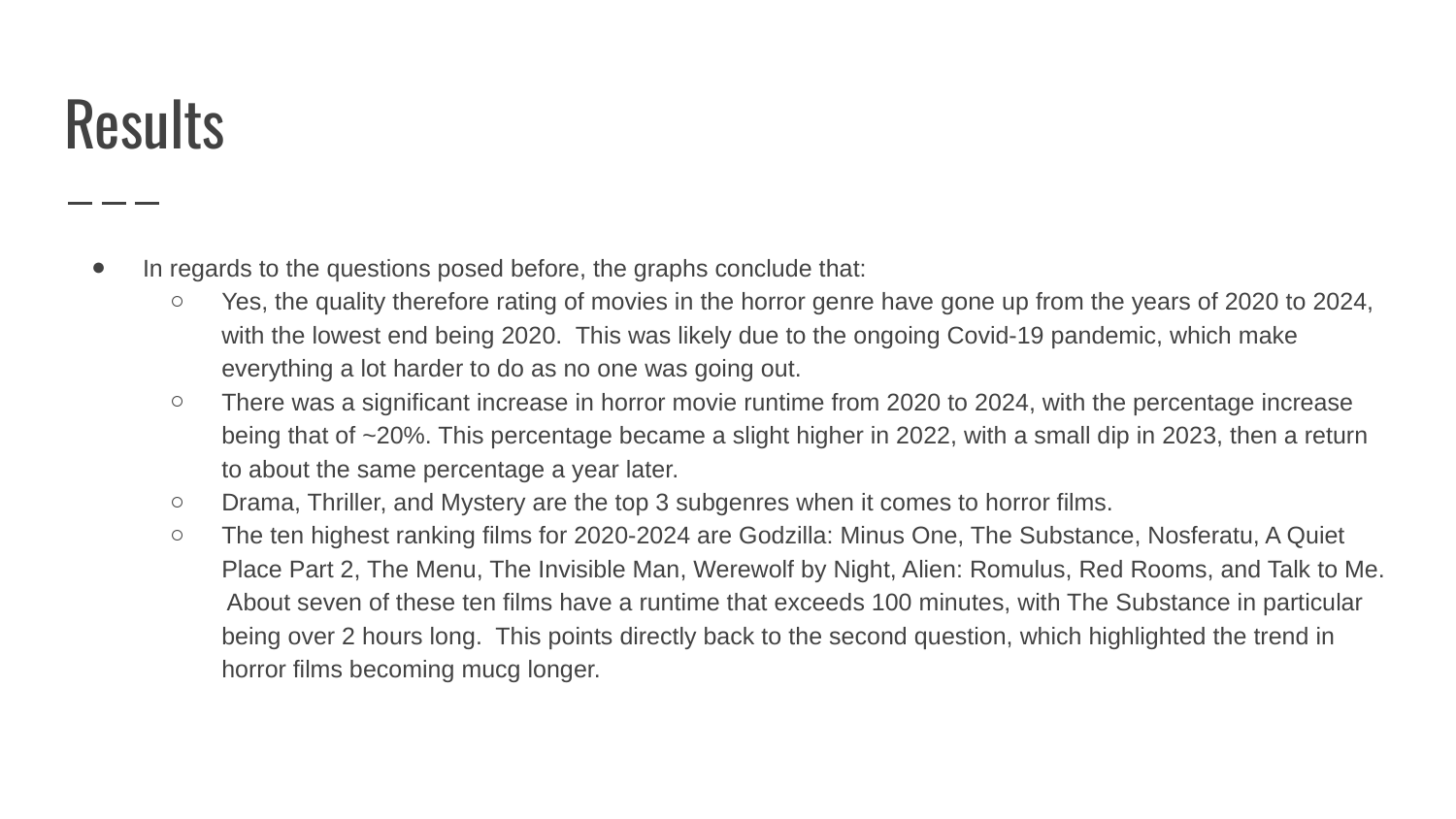

# Results
In regards to the questions posed before, the graphs conclude that:
Yes, the quality therefore rating of movies in the horror genre have gone up from the years of 2020 to 2024, with the lowest end being 2020.  This was likely due to the ongoing Covid-19 pandemic, which make everything a lot harder to do as no one was going out.
There was a significant increase in horror movie runtime from 2020 to 2024, with the percentage increase being that of ~20%. This percentage became a slight higher in 2022, with a small dip in 2023, then a return to about the same percentage a year later.
Drama, Thriller, and Mystery are the top 3 subgenres when it comes to horror films.
The ten highest ranking films for 2020-2024 are Godzilla: Minus One, The Substance, Nosferatu, A Quiet Place Part 2, The Menu, The Invisible Man, Werewolf by Night, Alien: Romulus, Red Rooms, and Talk to Me.  About seven of these ten films have a runtime that exceeds 100 minutes, with The Substance in particular being over 2 hours long.  This points directly back to the second question, which highlighted the trend in horror films becoming mucg longer.